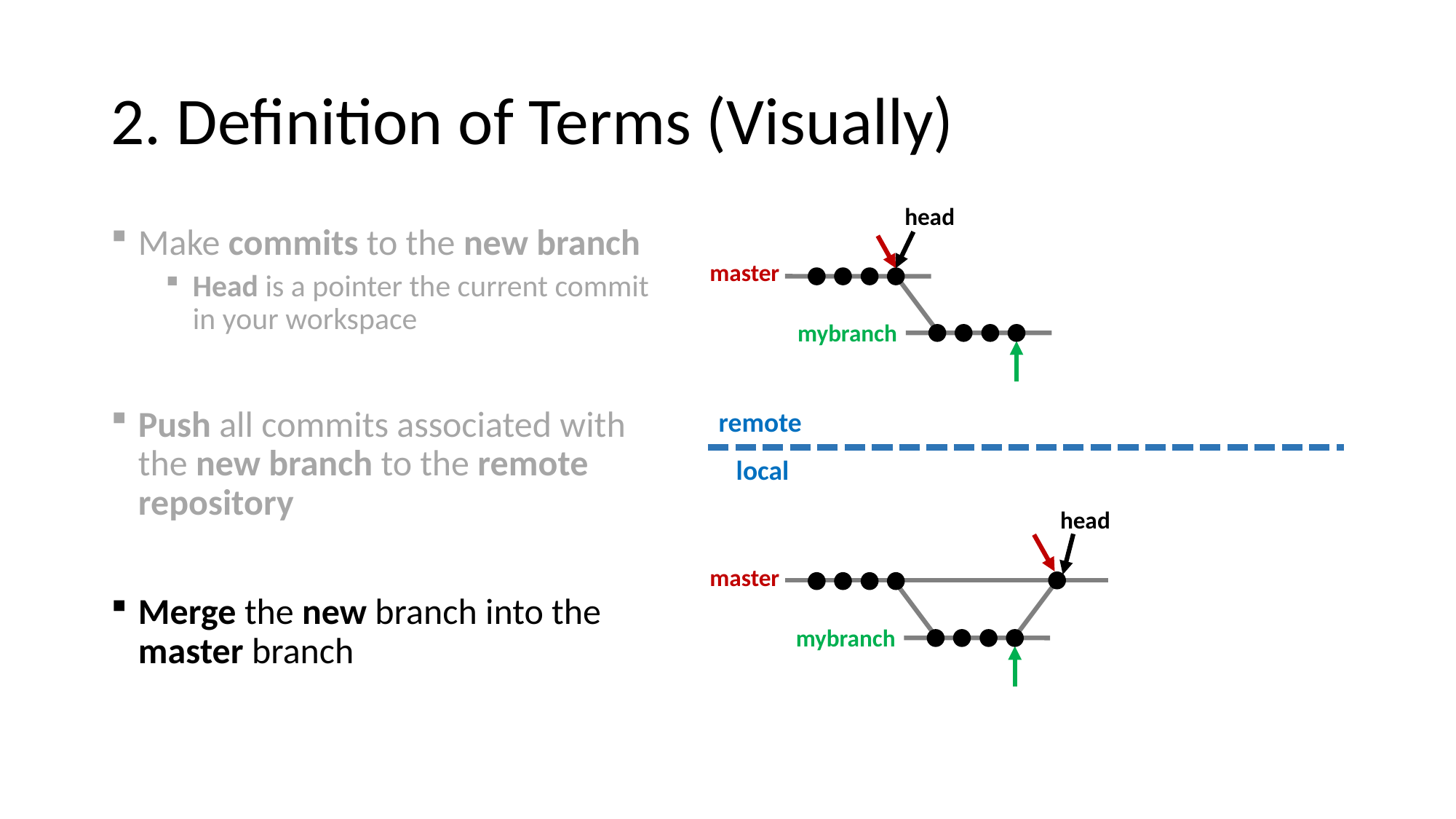

# 2. Definition of Terms (Visually)
head
master

mybranch

Make commits to the new branch
Head is a pointer the current commit in your workspace

Push all commits associated with the new branch to the remote repository

Merge the new branch into the master branch

remote
local
head
master

mybranch